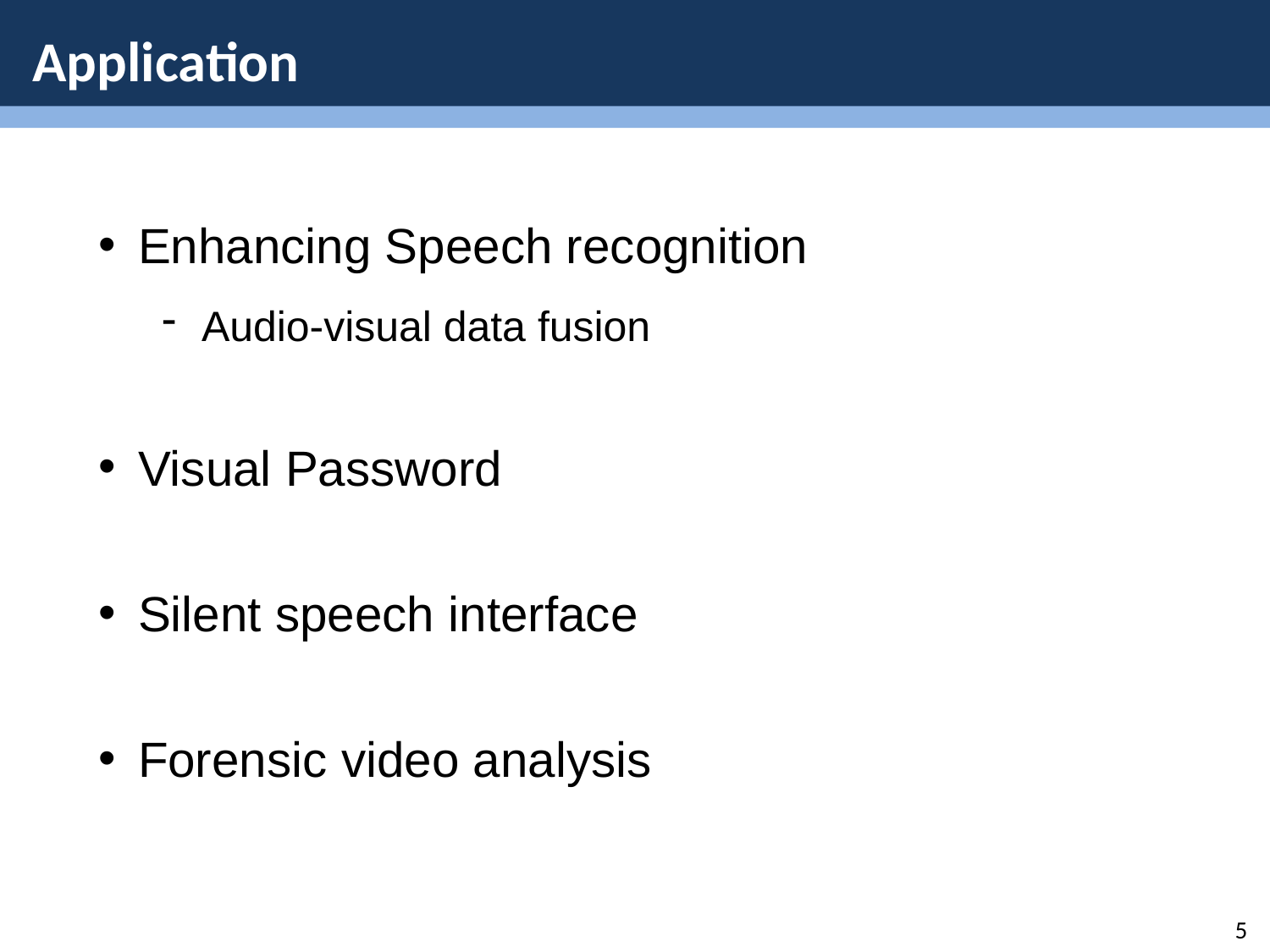

# Application
Enhancing Speech recognition
Audio-visual data fusion

Visual Password

Silent speech interface

Forensic video analysis